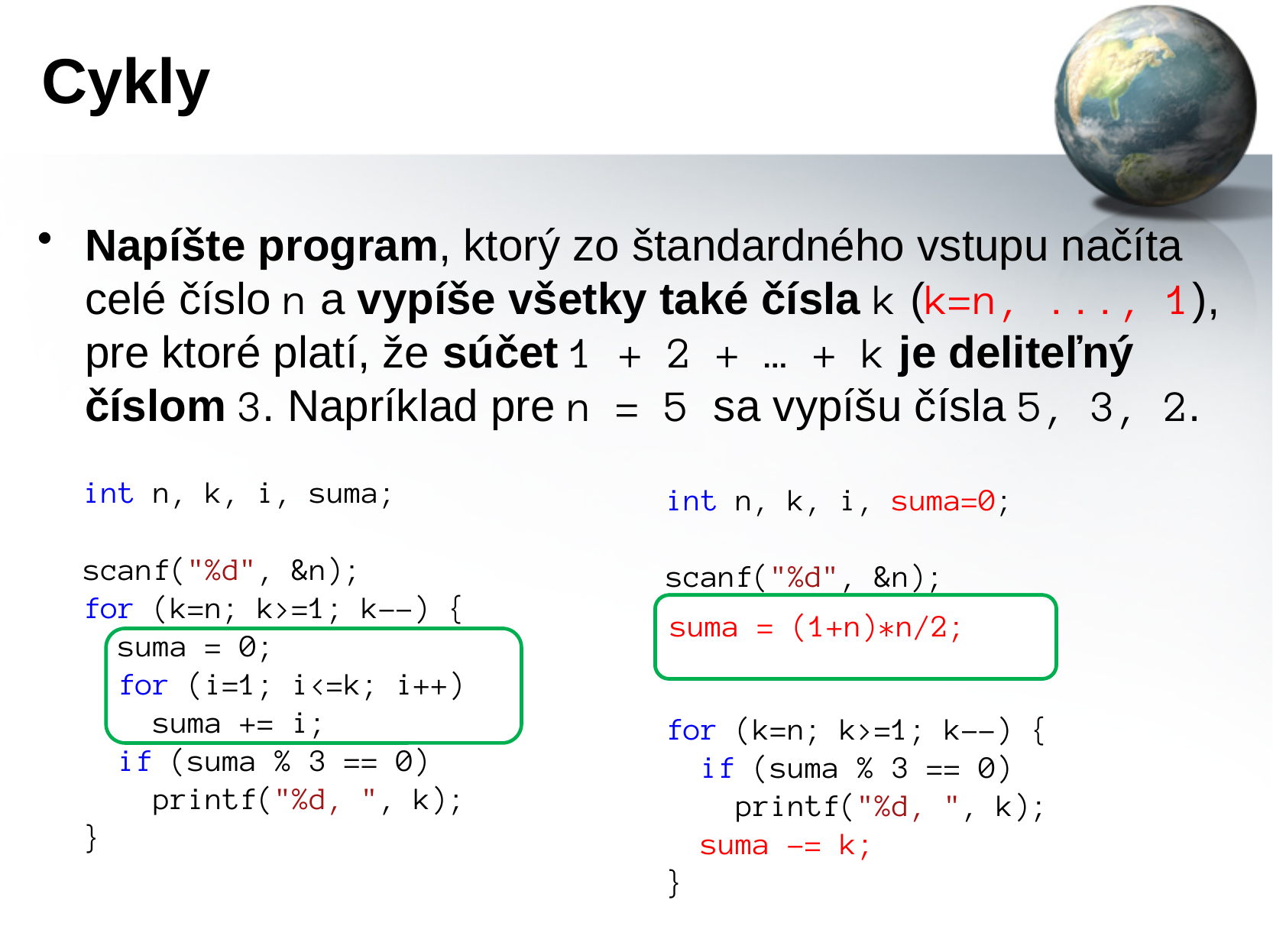

# Cykly
Napíšte program, ktorý zo štandardného vstupu načíta celé číslo n a vypíše všetky také čísla k (k=n, ..., 1), pre ktoré platí, že súčet 1 + 2 + … + k je deliteľný číslom 3. Napríklad pre n = 5 sa vypíšu čísla 5, 3, 2.
int n, k, i, suma;

scanf("%d", &n);
for (k=n; k>=1; k--) {
  suma = 0;
  for (i=1; i<=k; i++)
    suma += i;
  if (suma % 3 == 0)
    printf("%d, ", k);
}
int n, k, i, suma=0;

scanf("%d", &n);
for (k=1; k<=n; k++)
  suma += k;

for (k=n; k>=1; k--) {
  if (suma % 3 == 0)
    printf("%d, ", k);
  suma -= k;
}

suma = (1+n)*n/2;